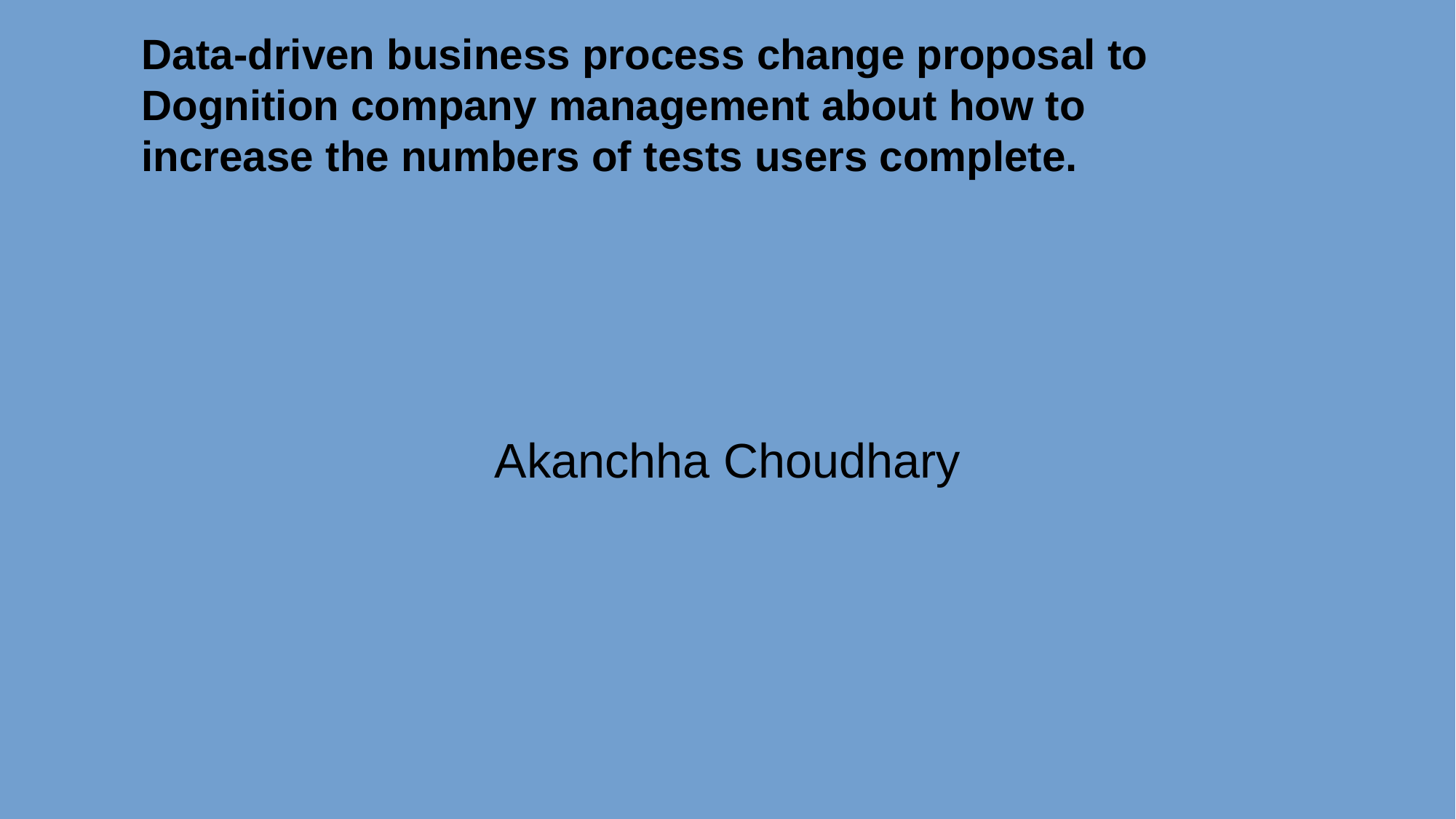

Data-driven business process change proposal to Dognition company management about how to increase the numbers of tests users complete.

Akanchha Choudhary